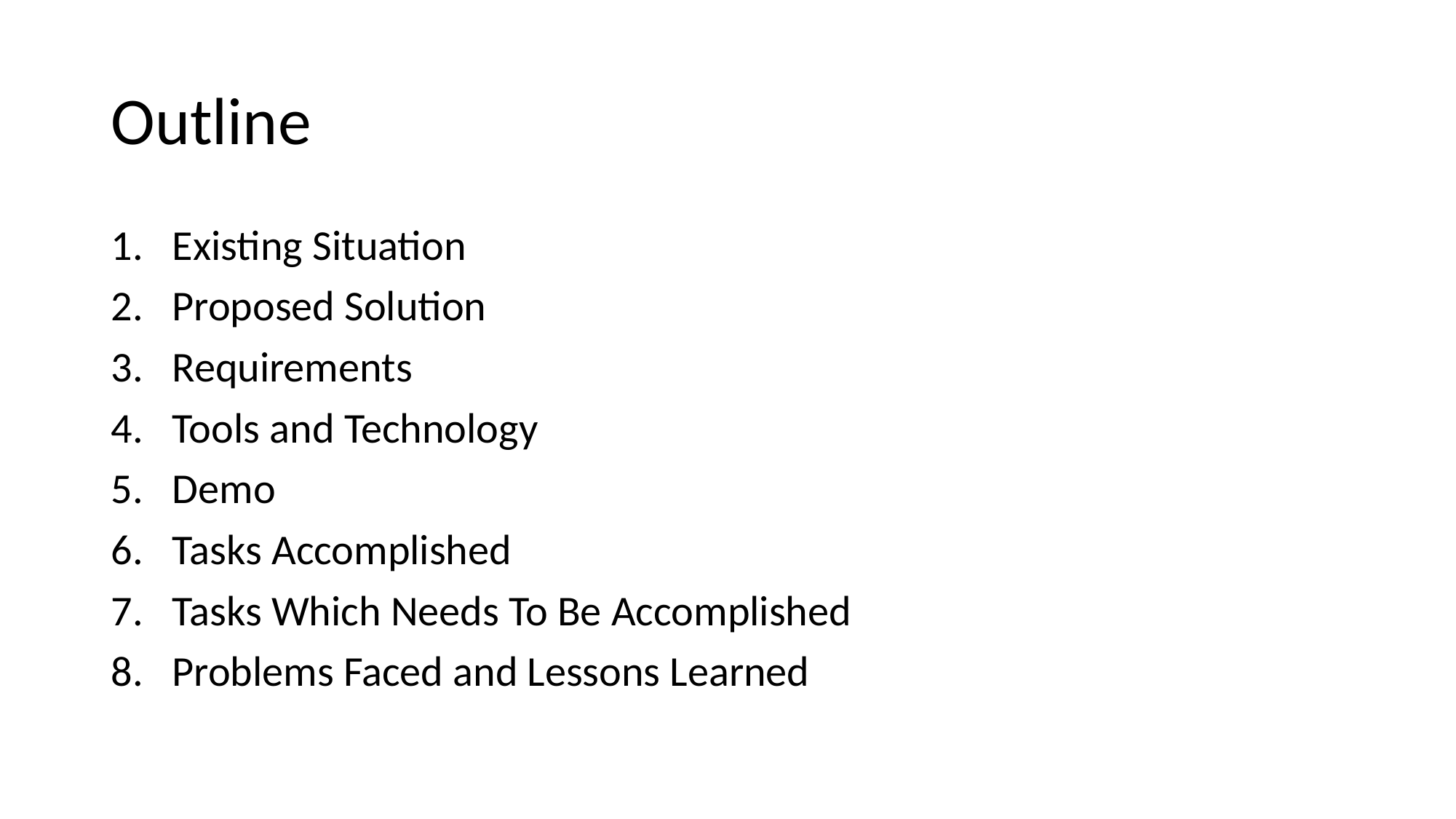

# Outline
Existing Situation
Proposed Solution
Requirements
Tools and Technology
Demo
Tasks Accomplished
Tasks Which Needs To Be Accomplished
Problems Faced and Lessons Learned